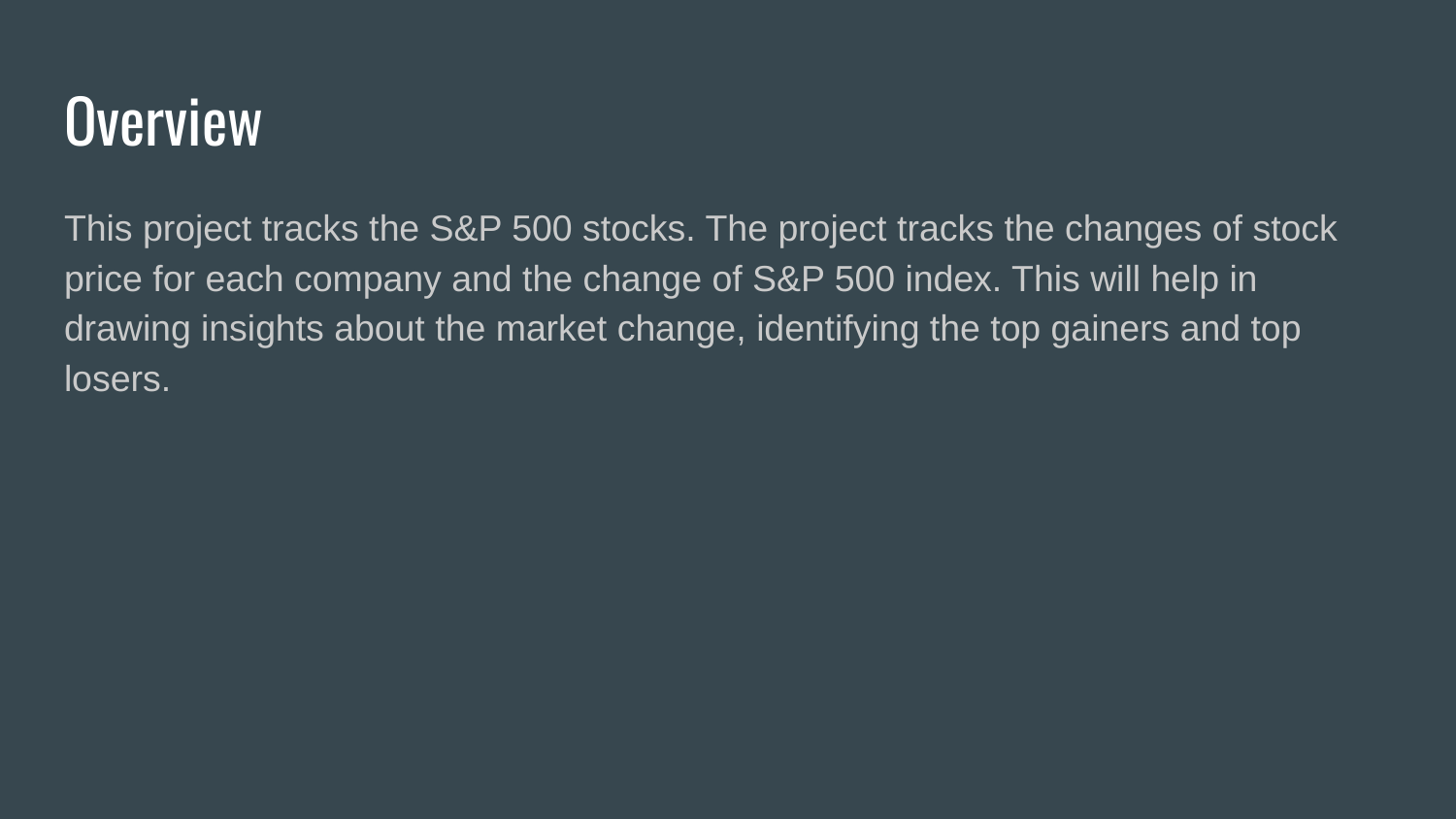

# Overview
This project tracks the S&P 500 stocks. The project tracks the changes of stock price for each company and the change of S&P 500 index. This will help in drawing insights about the market change, identifying the top gainers and top losers.